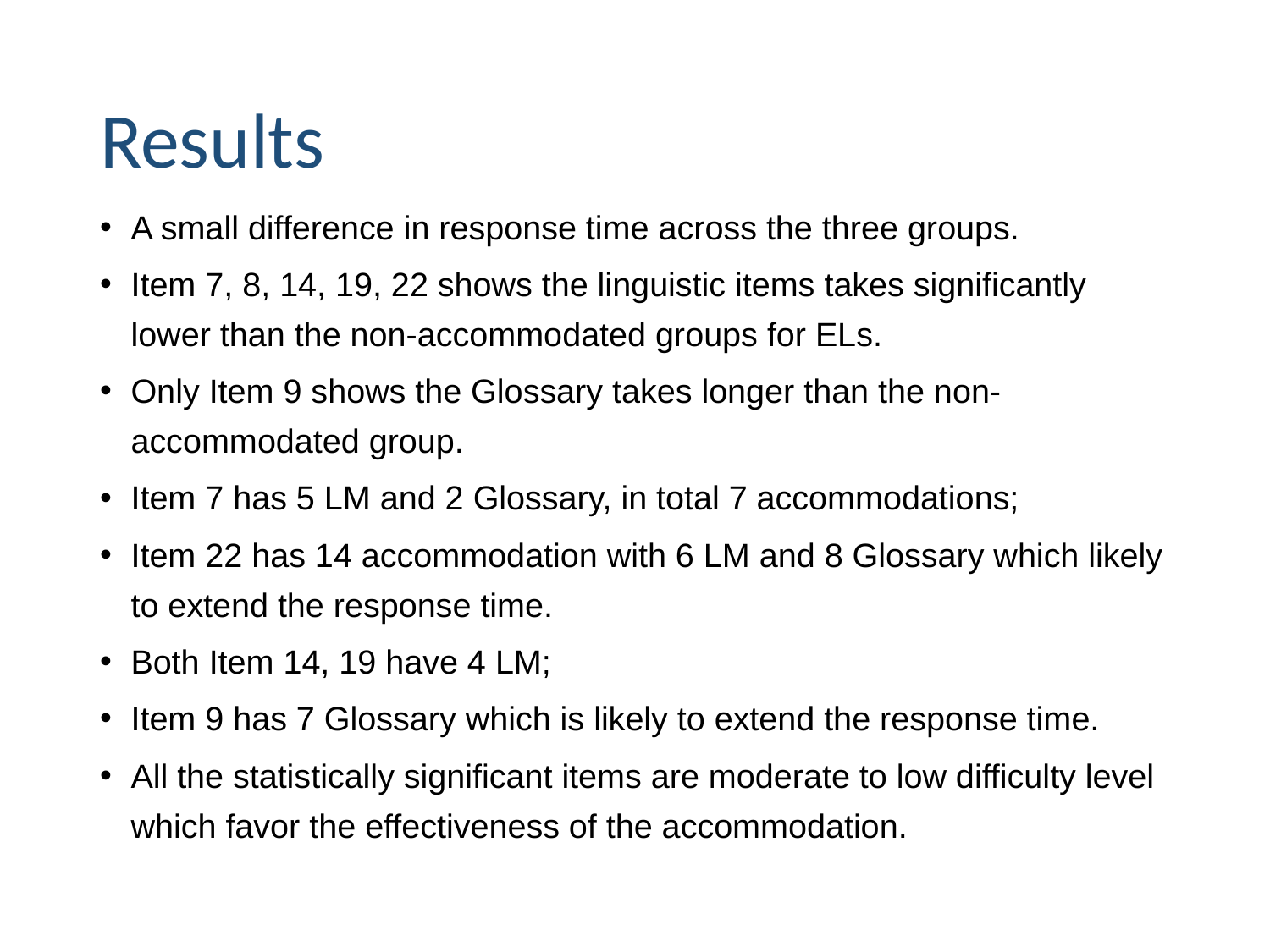

# Results
A small difference in response time across the three groups.
Item 7, 8, 14, 19, 22 shows the linguistic items takes significantly lower than the non-accommodated groups for ELs.
Only Item 9 shows the Glossary takes longer than the non-accommodated group.
Item 7 has 5 LM and 2 Glossary, in total 7 accommodations;
Item 22 has 14 accommodation with 6 LM and 8 Glossary which likely to extend the response time.
Both Item 14, 19 have 4 LM;
Item 9 has 7 Glossary which is likely to extend the response time.
All the statistically significant items are moderate to low difficulty level which favor the effectiveness of the accommodation.